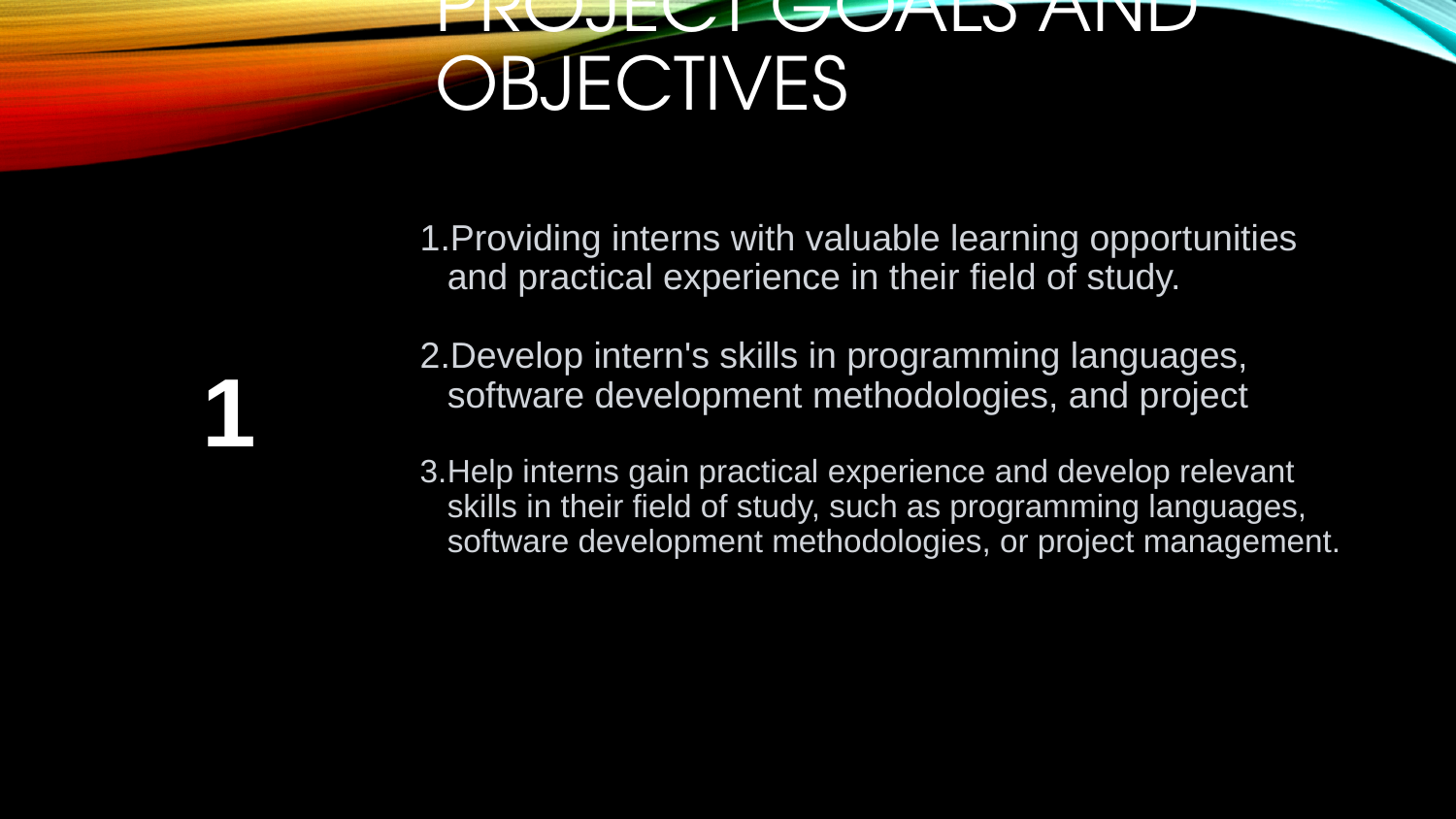

# Project Goals and Objectives
Providing interns with valuable learning opportunities and practical experience in their field of study.

Develop intern's skills in programming languages, software development methodologies, and project

Help interns gain practical experience and develop relevant skills in their field of study, such as programming languages, software development methodologies, or project management.

1